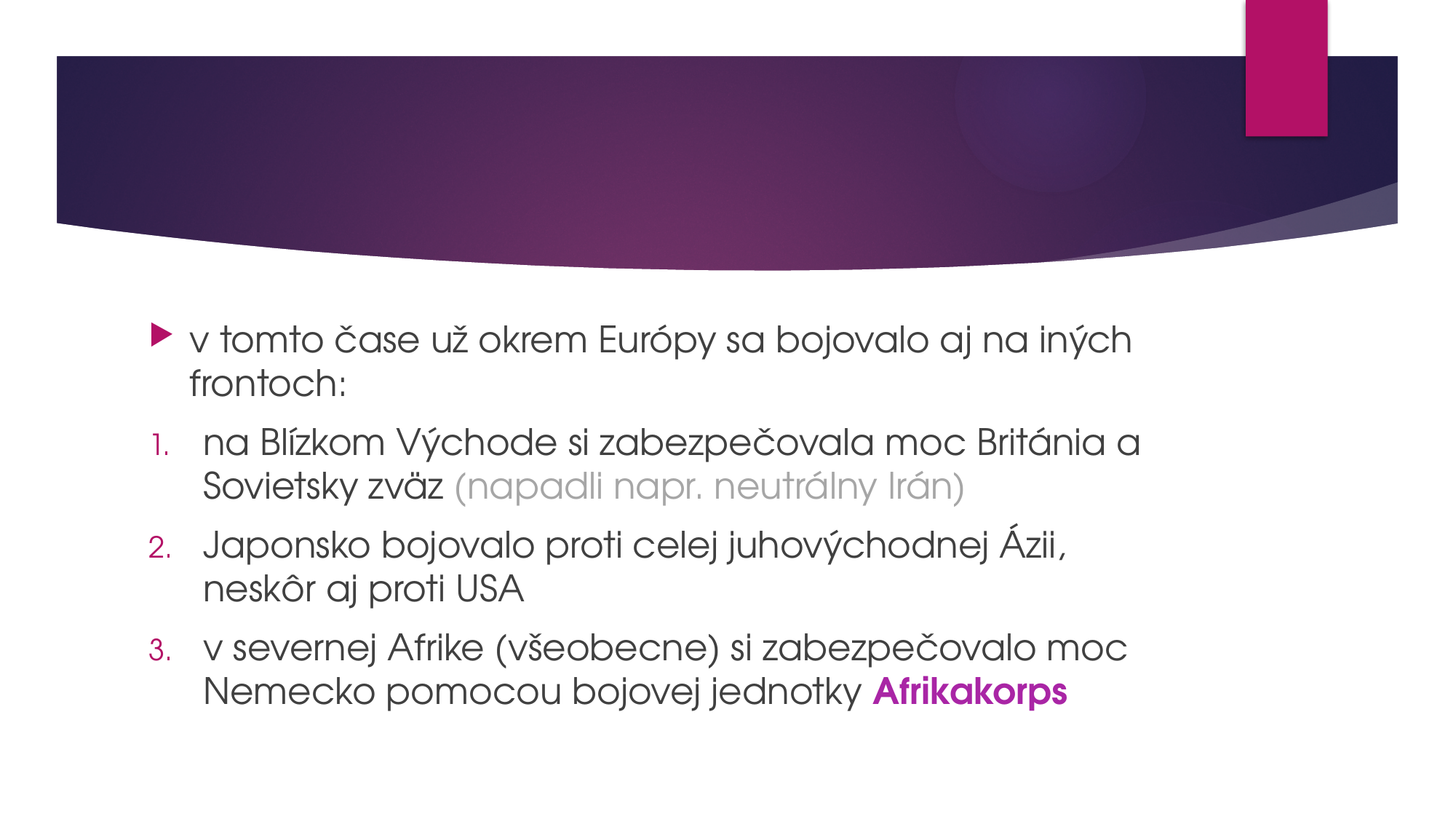

#
v tomto čase už okrem Európy sa bojovalo aj na iných frontoch:
na Blízkom Východe si zabezpečovala moc Británia a Sovietsky zväz (napadli napr. neutrálny Irán)
Japonsko bojovalo proti celej juhovýchodnej Ázii, neskôr aj proti USA
v severnej Afrike (všeobecne) si zabezpečovalo moc Nemecko pomocou bojovej jednotky Afrikakorps